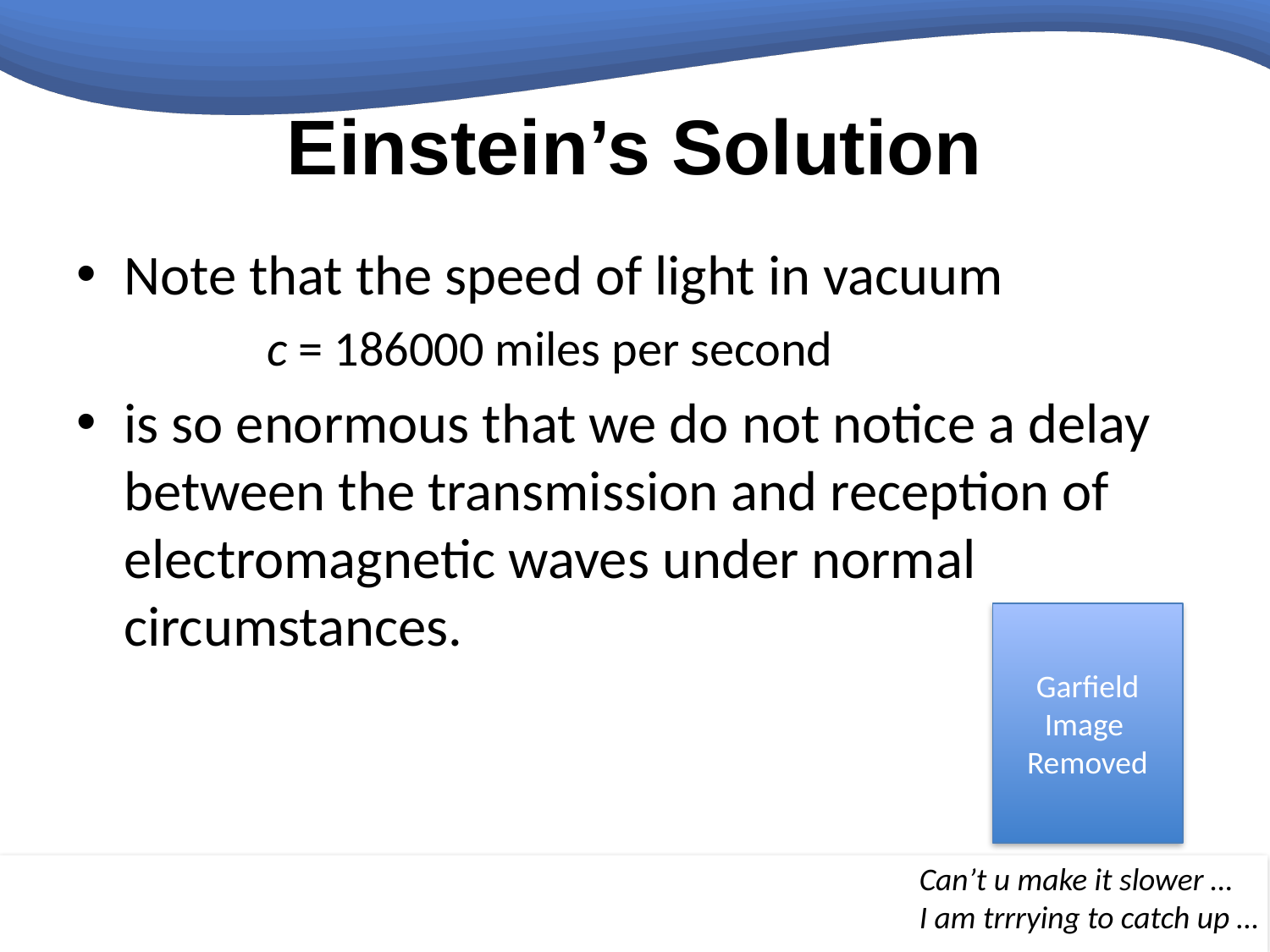

# Einstein’s Solution
Note that the speed of light in vacuum
	c = 186000 miles per second
is so enormous that we do not notice a delay between the transmission and reception of electromagnetic waves under normal circumstances.

Garfield
Image
Removed
Can’t u make it slower …
I am trrrying to catch up …